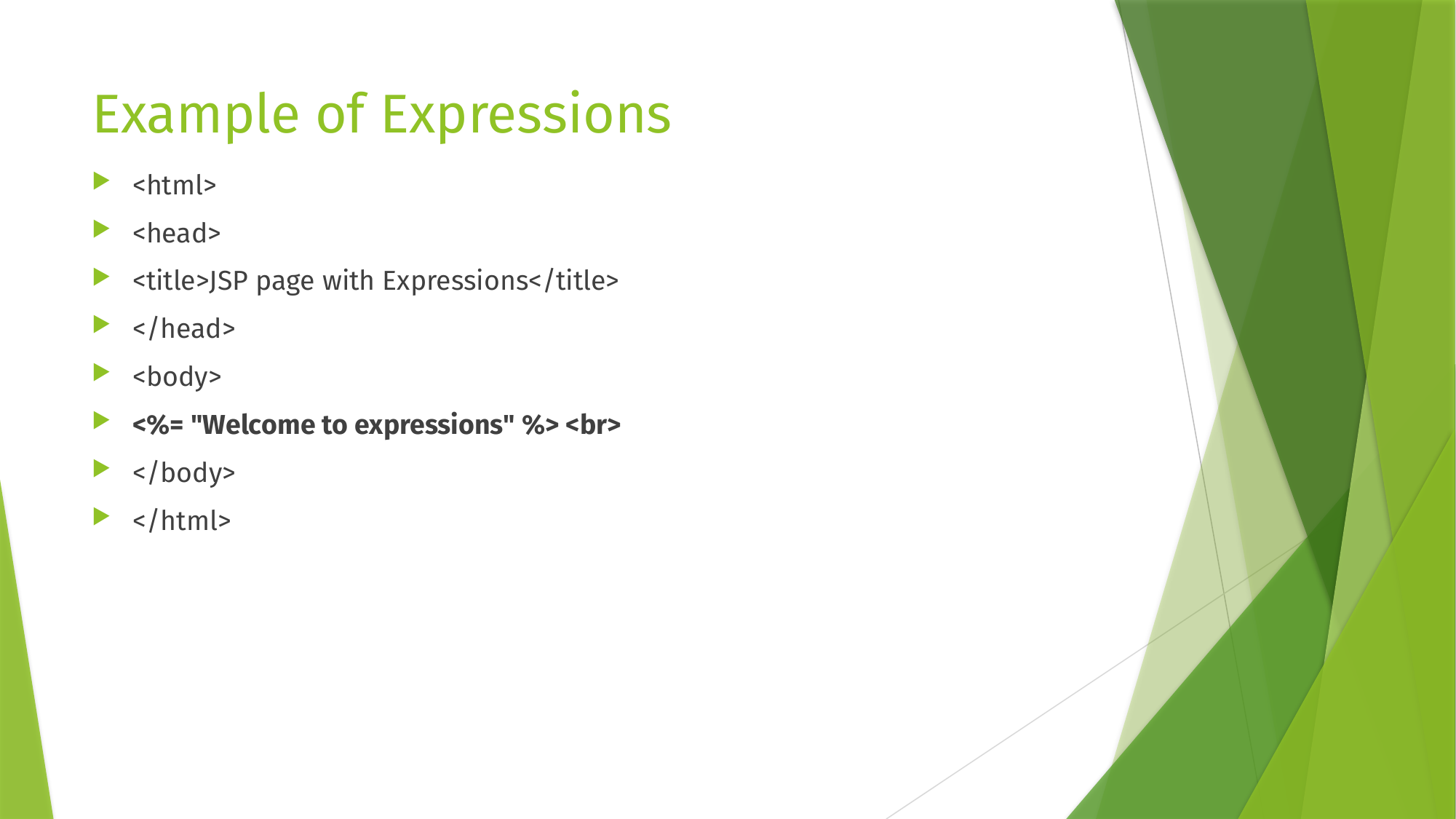

# Example of Expressions
<html>
<head>
<title>JSP page with Expressions</title>
</head>
<body>
<%= "Welcome to expressions" %> <br>
</body>
</html>